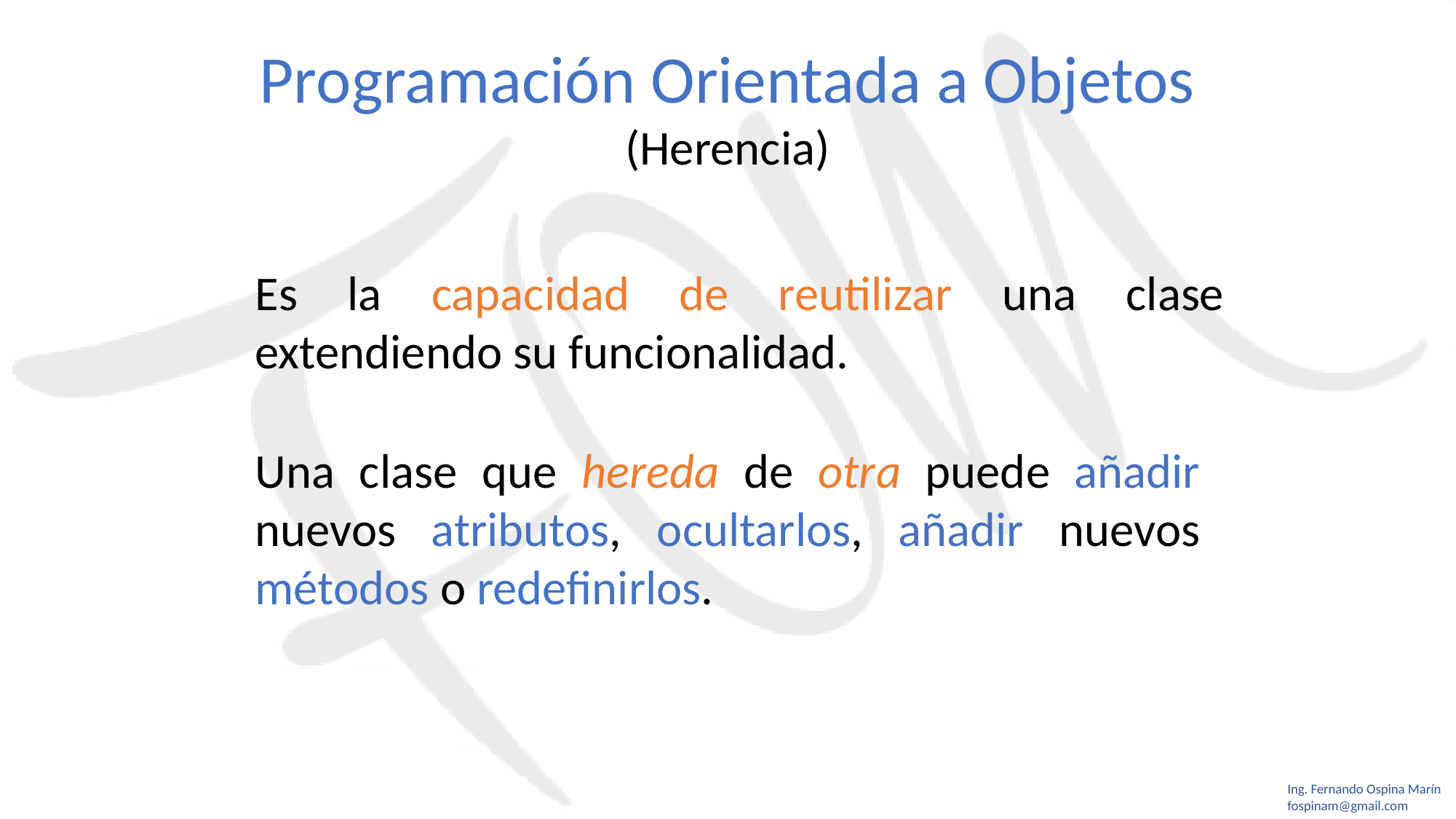

Programación Orientada a Objetos
(Herencia)
Es la capacidad de reutilizar una clase extendiendo su funcionalidad.
Una clase que hereda de otra puede añadir nuevos atributos, ocultarlos, añadir nuevos métodos o redefinirlos.
Ing. Fernando Ospina Marín
fospinam@gmail.com